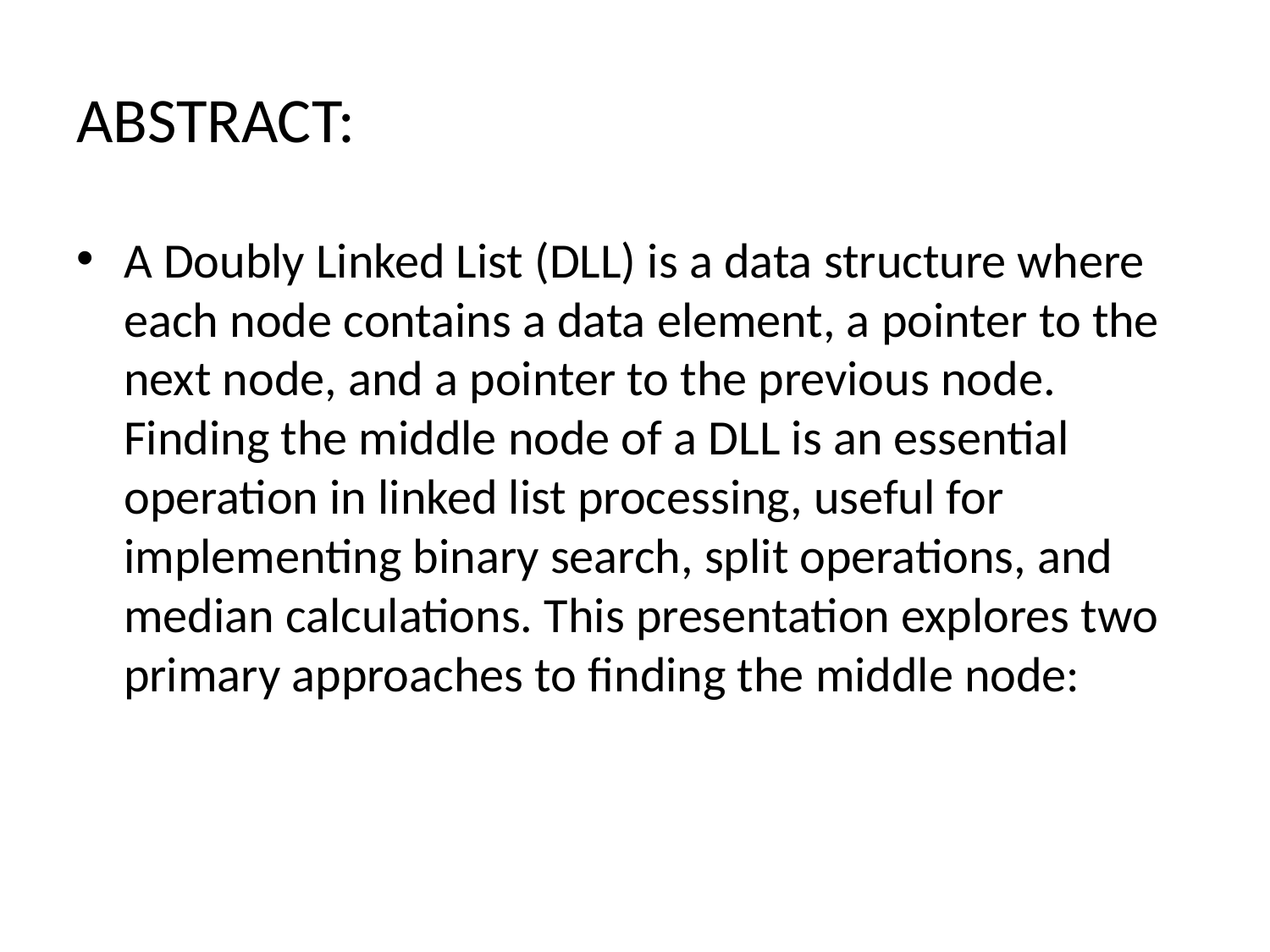

# ABSTRACT:
A Doubly Linked List (DLL) is a data structure where each node contains a data element, a pointer to the next node, and a pointer to the previous node. Finding the middle node of a DLL is an essential operation in linked list processing, useful for implementing binary search, split operations, and median calculations. This presentation explores two primary approaches to finding the middle node: